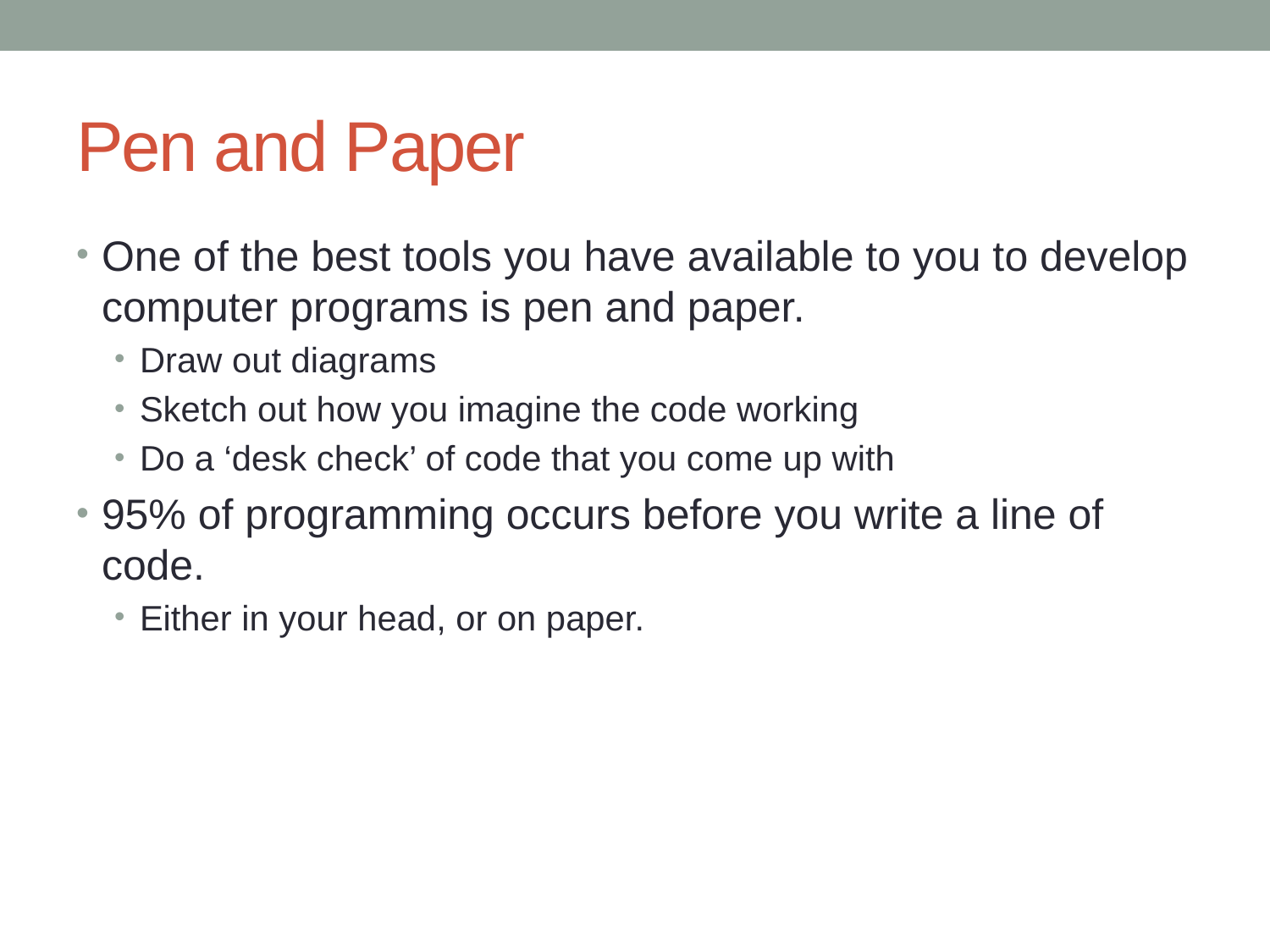

# Pen and Paper
One of the best tools you have available to you to develop computer programs is pen and paper.
Draw out diagrams
Sketch out how you imagine the code working
Do a ‘desk check’ of code that you come up with
95% of programming occurs before you write a line of code.
Either in your head, or on paper.